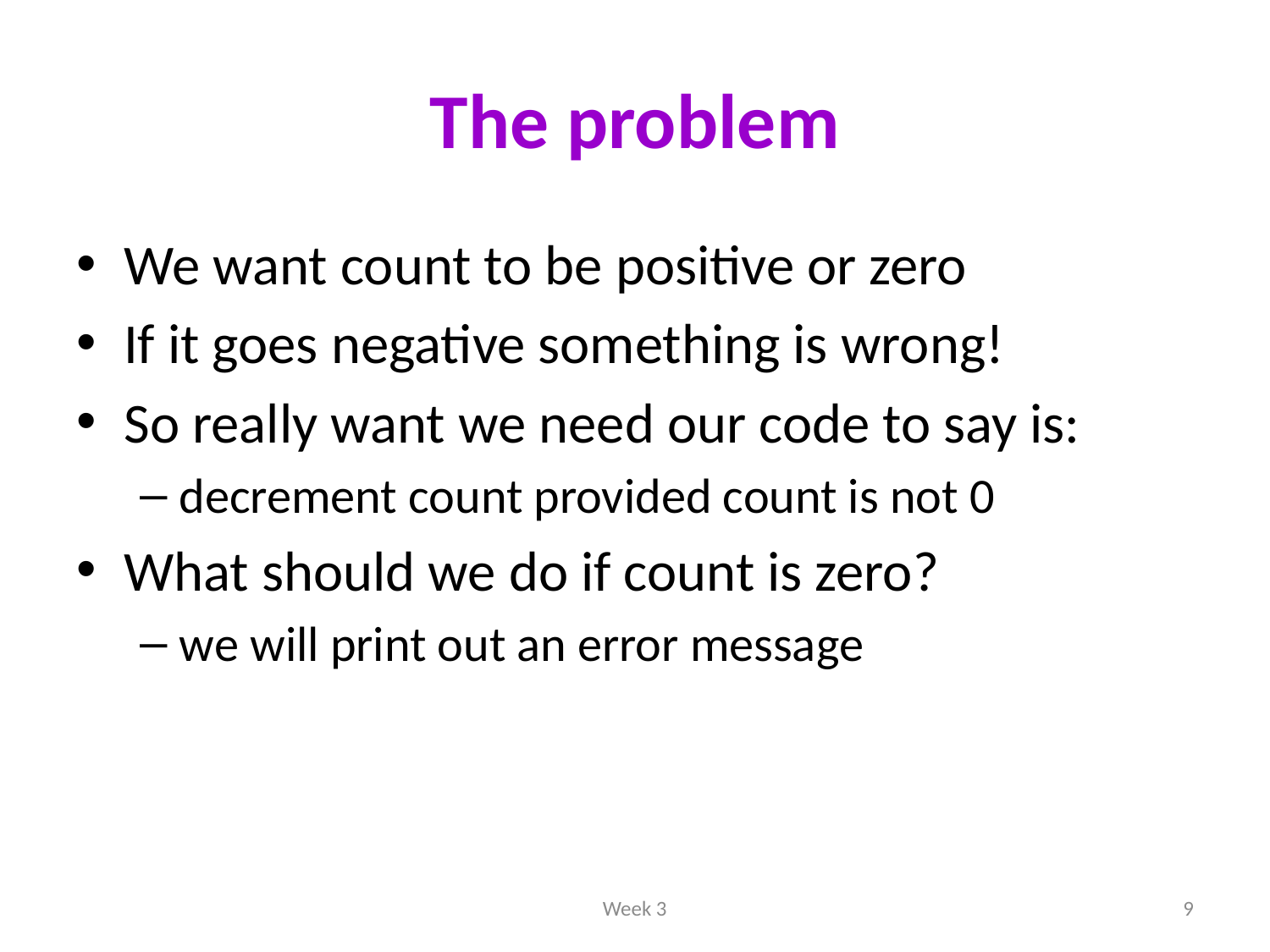

# The problem
We want count to be positive or zero
If it goes negative something is wrong!
So really want we need our code to say is:
decrement count provided count is not 0
What should we do if count is zero?
we will print out an error message
Week 3
9